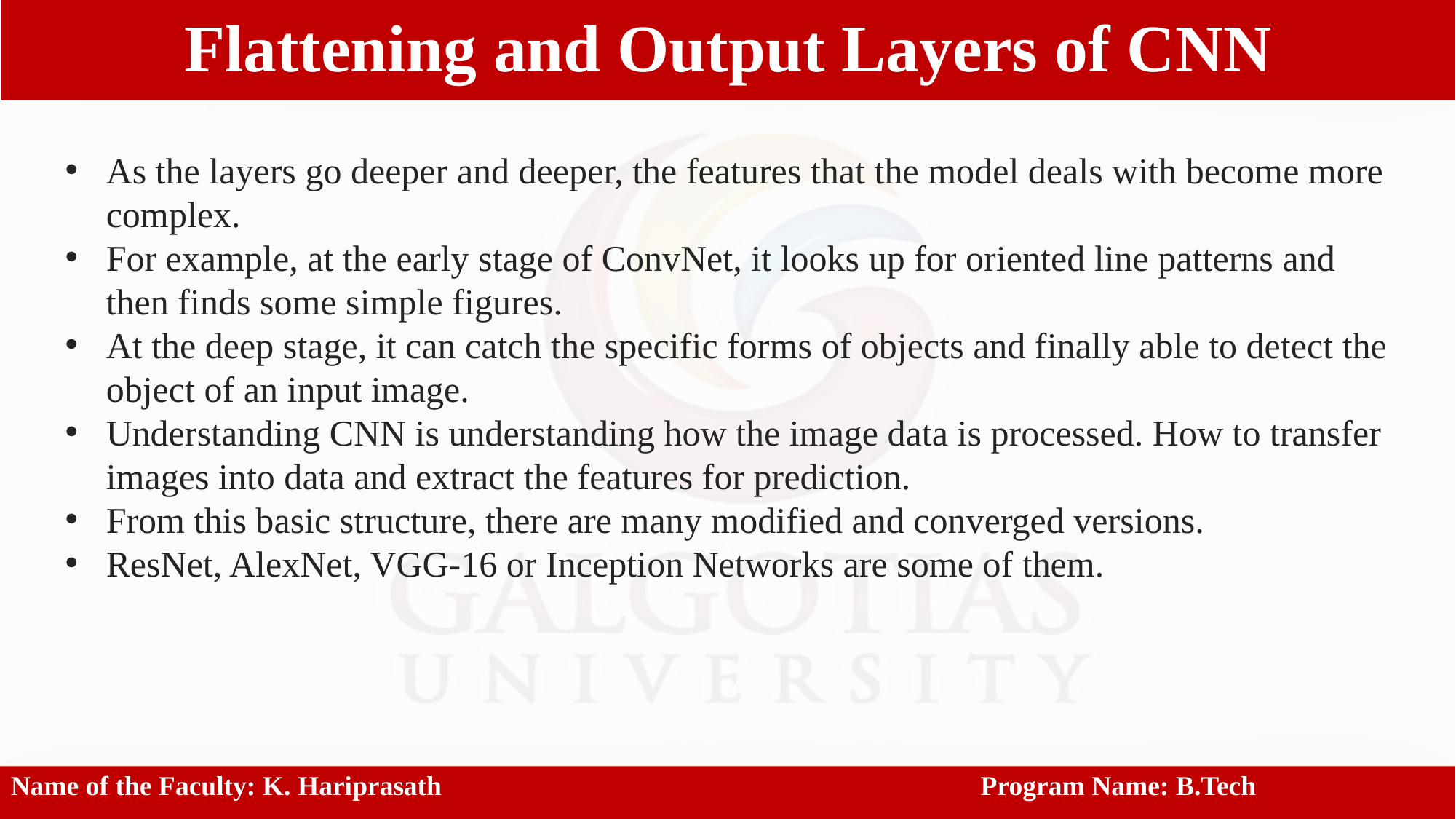

Flattening and Output Layers of CNN
As the layers go deeper and deeper, the features that the model deals with become more complex.
For example, at the early stage of ConvNet, it looks up for oriented line patterns and then finds some simple figures.
At the deep stage, it can catch the specific forms of objects and finally able to detect the object of an input image.
Understanding CNN is understanding how the image data is processed. How to transfer images into data and extract the features for prediction.
From this basic structure, there are many modified and converged versions.
ResNet, AlexNet, VGG-16 or Inception Networks are some of them.
Name of the Faculty: K. Hariprasath					              Program Name: B.Tech
14